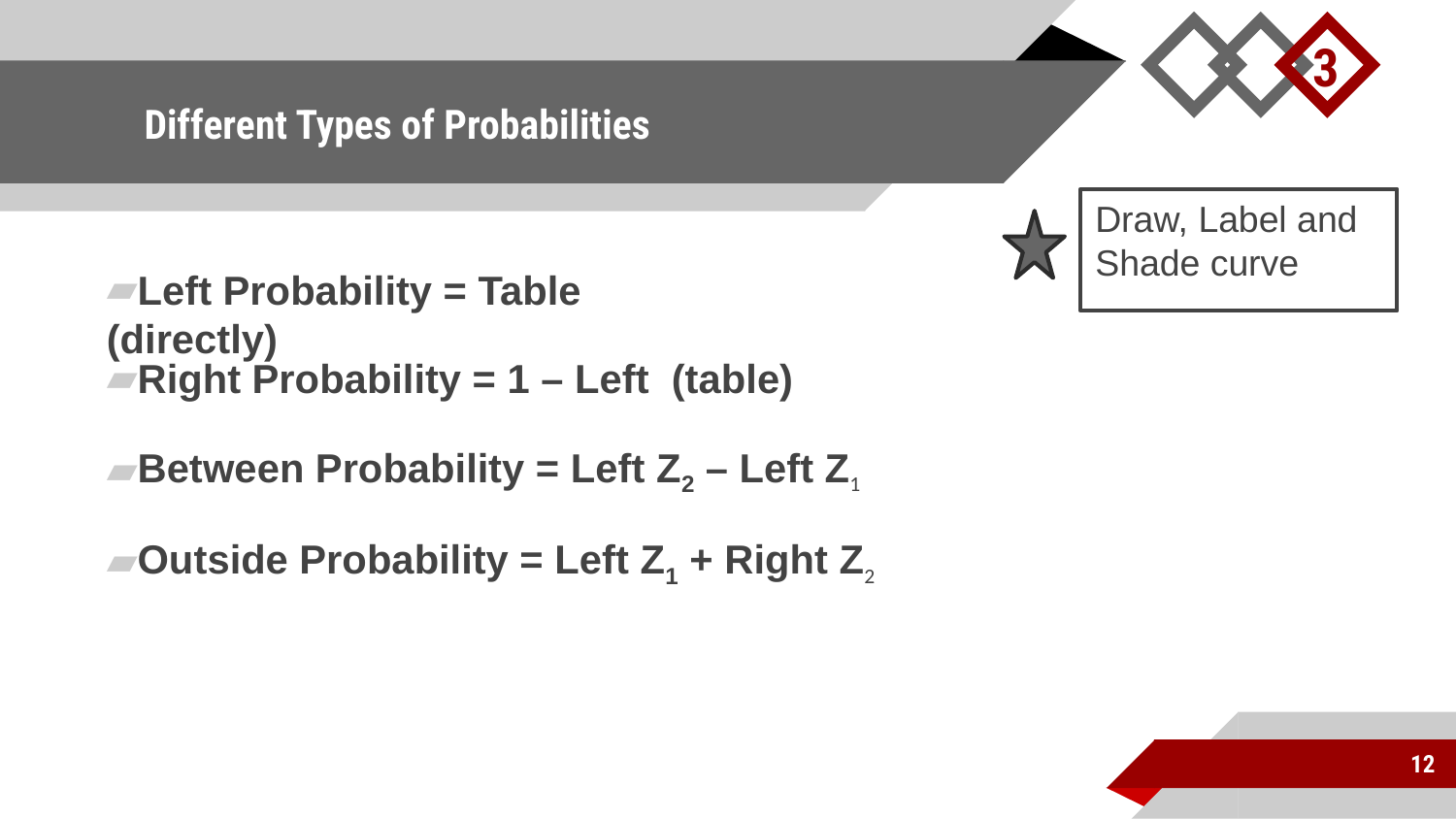

3

# Different Types of Probabilities
Draw, Label and Shade curve

Left Probability = Table (directly)

Right Probability = 1 – Left  (table)

Between Probability = Left Z2 – Left Z1
Outside Probability = Left Z1 + Right Z2
12